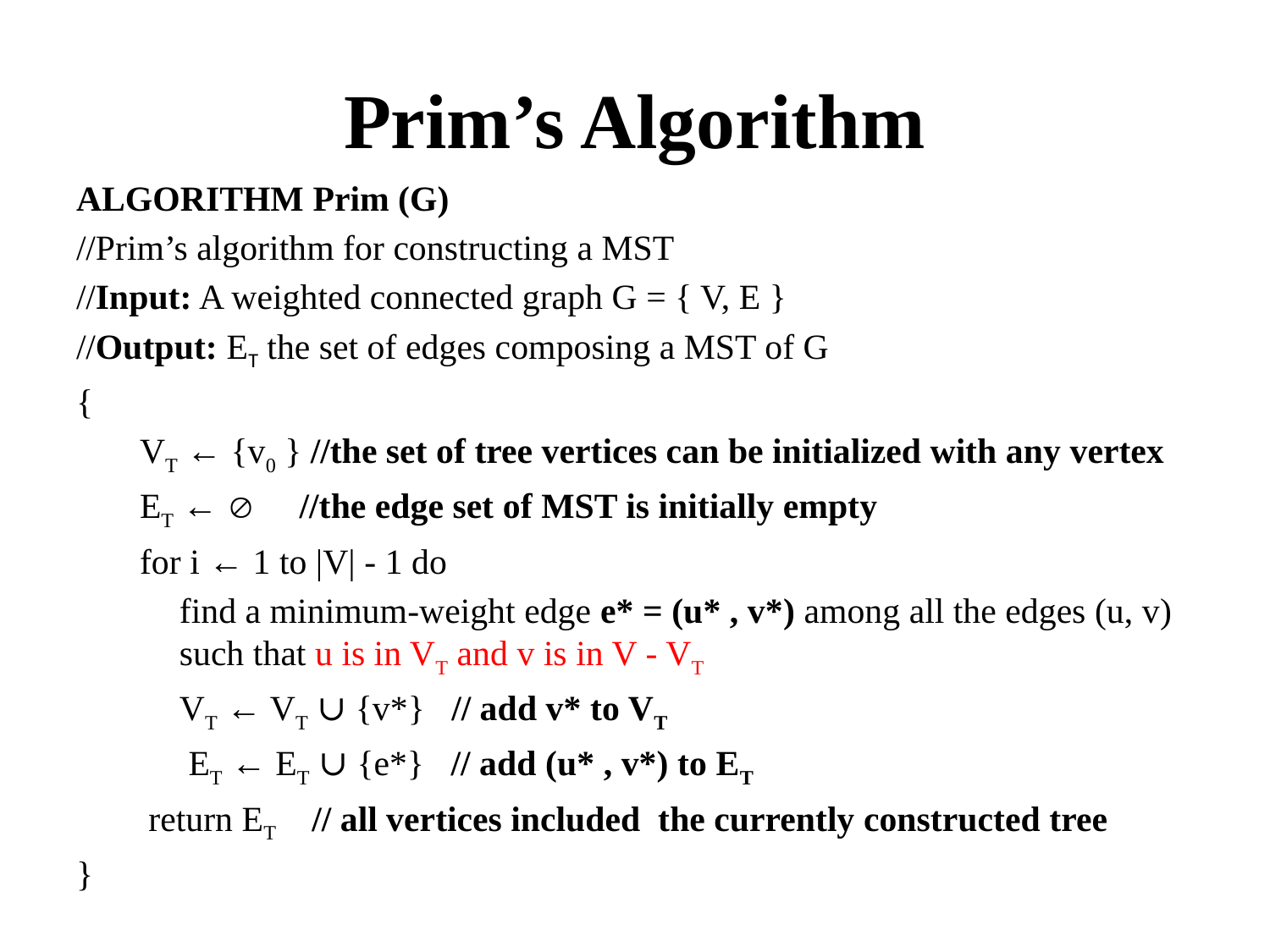

# Prim’s Algorithm
ALGORITHM Prim (G)
//Prim’s algorithm for constructing a MST
//Input: A weighted connected graph G = { V, E }
//Output: ET the set of edges composing a MST of G
{
VT ← {v0 } //the set of tree vertices can be initialized with any vertex
ET ← ∅     //the edge set of MST is initially empty
for i ← 1 to |V| - 1 do
	find a minimum-weight edge e* = (u* , v*) among all the edges (u, v) such that u is in VT and v is in V - VT
	VT ← VT ∪ {v*}   // add v* to VT
	 ET ← ET ∪ {e*}   // add (u* , v*) to ET
 return ET    // all vertices included  the currently constructed tree
}